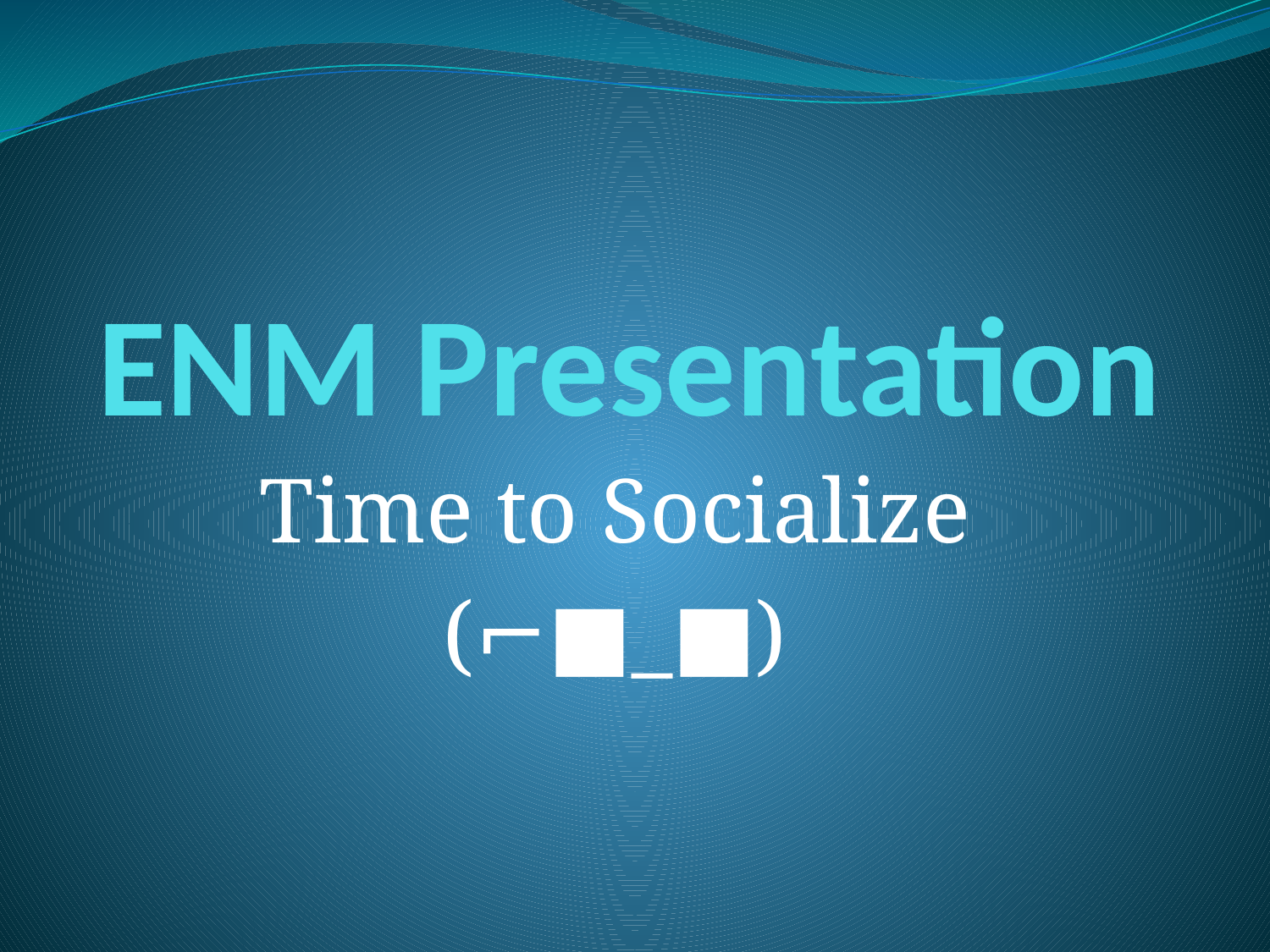

# ENM Presentation
Time to Socialize
(⌐■_■)